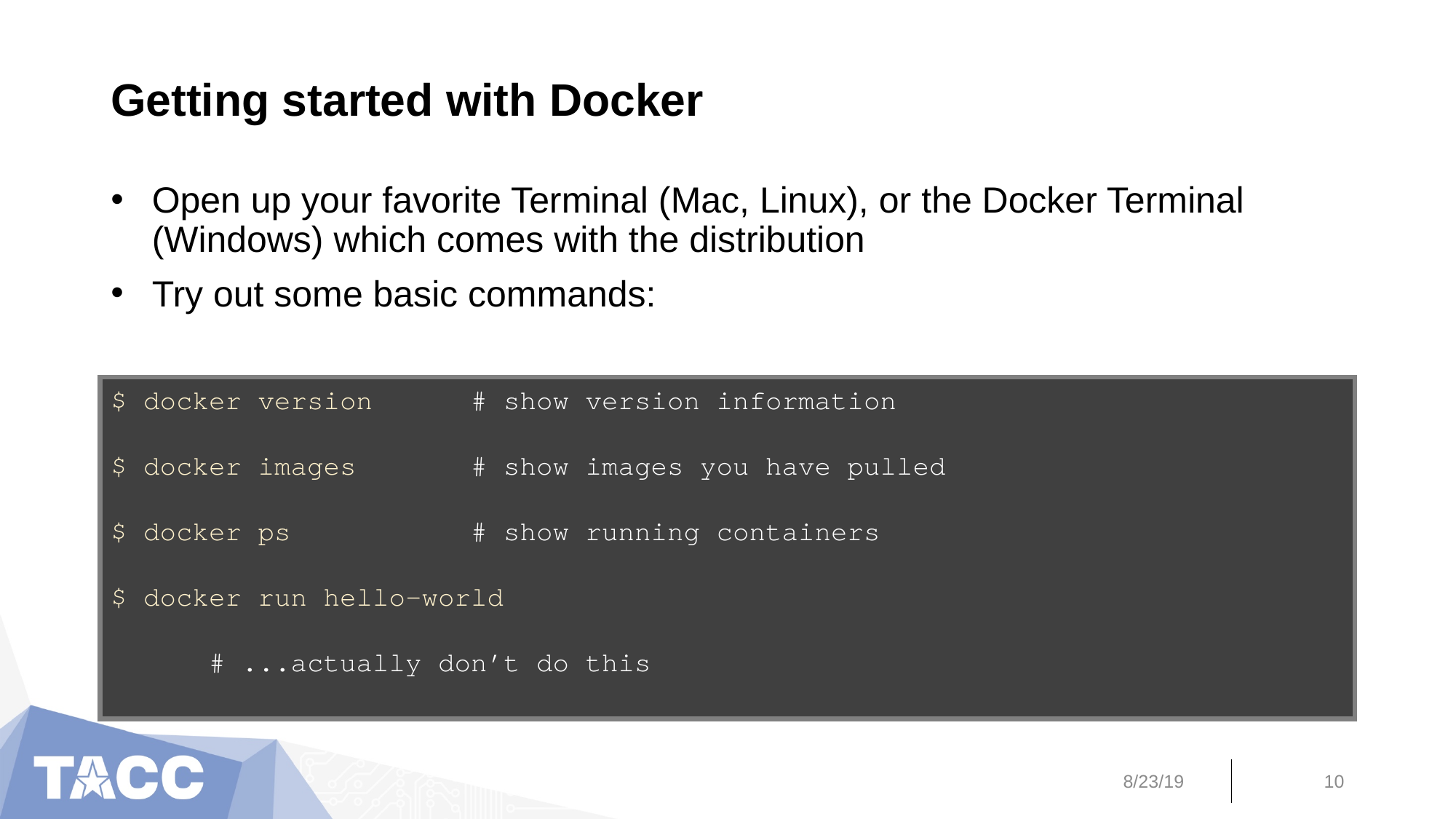

# Getting started with Docker
Open up your favorite Terminal (Mac, Linux), or the Docker Terminal (Windows) which comes with the distribution
Try out some basic commands:

$ docker version      # show version information

$ docker images       # show images you have pulled

$ docker ps           # show running containers

$ docker run hello-world

      # ...actually don’t do this
8/23/19
10